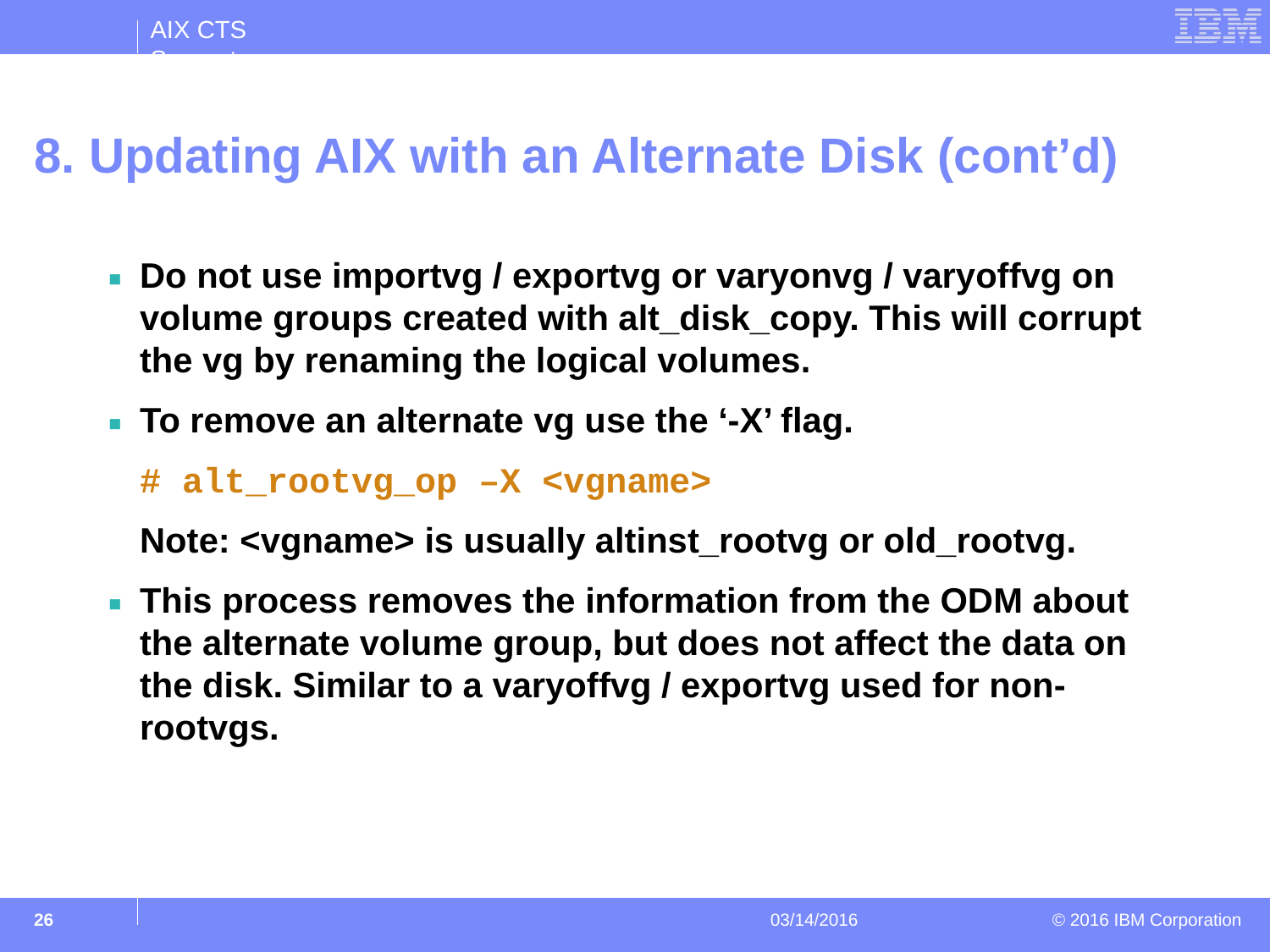

# 8. Updating AIX with an Alternate Disk (cont’d)
Do not use importvg / exportvg or varyonvg / varyoffvg on volume groups created with alt_disk_copy. This will corrupt the vg by renaming the logical volumes.
To remove an alternate vg use the ‘-X’ flag.
	# alt_rootvg_op –X <vgname>
	Note: <vgname> is usually altinst_rootvg or old_rootvg.
This process removes the information from the ODM about the alternate volume group, but does not affect the data on the disk. Similar to a varyoffvg / exportvg used for non-rootvgs.
26
03/14/2016